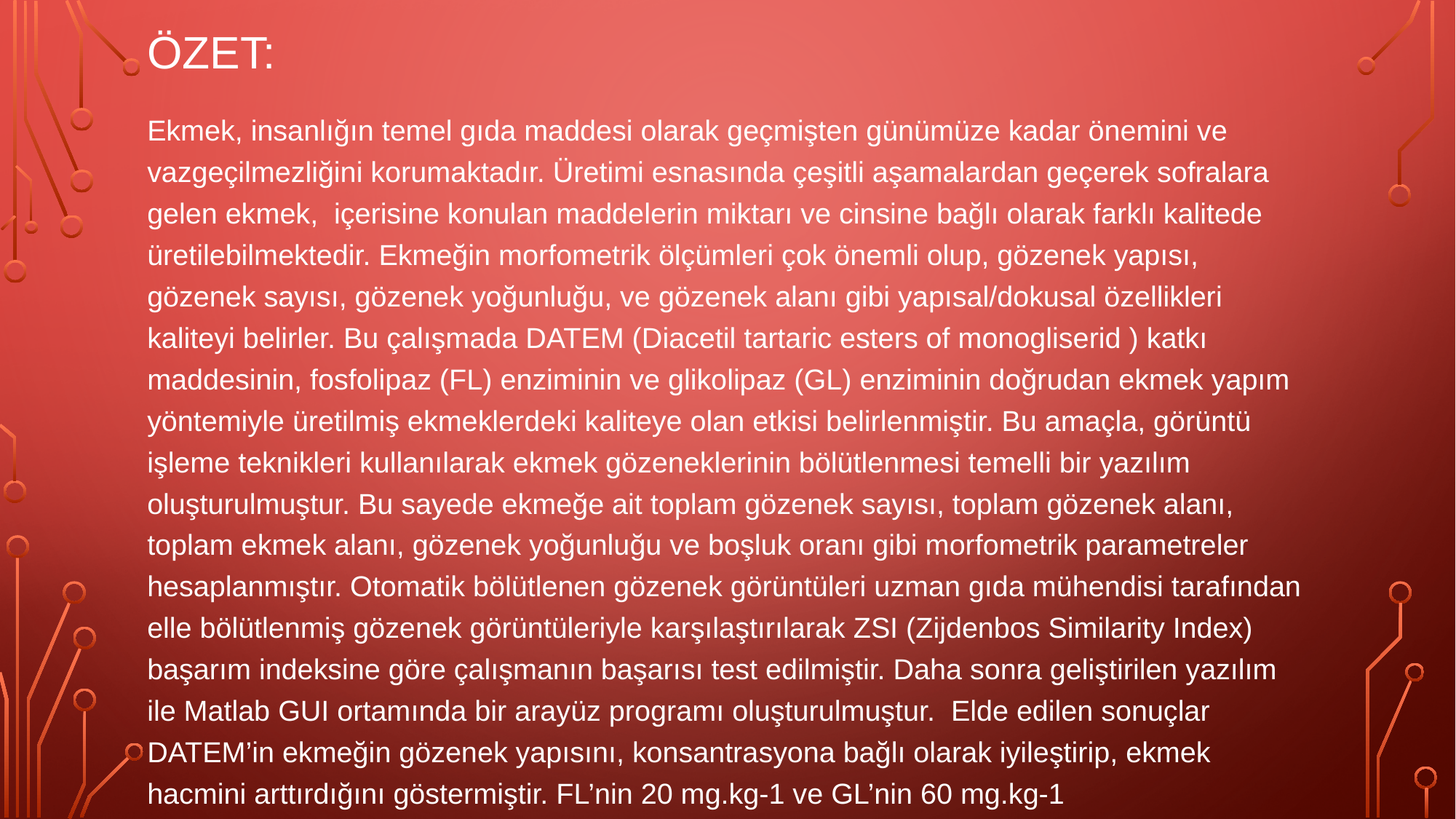

# ÖZET:
Ekmek, insanlığın temel gıda maddesi olarak geçmişten günümüze kadar önemini ve vazgeçilmezliğini korumaktadır. Üretimi esnasında çeşitli aşamalardan geçerek sofralara gelen ekmek,  içerisine konulan maddelerin miktarı ve cinsine bağlı olarak farklı kalitede üretilebilmektedir. Ekmeğin morfometrik ölçümleri çok önemli olup, gözenek yapısı, gözenek sayısı, gözenek yoğunluğu, ve gözenek alanı gibi yapısal/dokusal özellikleri kaliteyi belirler. Bu çalışmada DATEM (Diacetil tartaric esters of monogliserid ) katkı maddesinin, fosfolipaz (FL) enziminin ve glikolipaz (GL) enziminin doğrudan ekmek yapım yöntemiyle üretilmiş ekmeklerdeki kaliteye olan etkisi belirlenmiştir. Bu amaçla, görüntü işleme teknikleri kullanılarak ekmek gözeneklerinin bölütlenmesi temelli bir yazılım oluşturulmuştur. Bu sayede ekmeğe ait toplam gözenek sayısı, toplam gözenek alanı, toplam ekmek alanı, gözenek yoğunluğu ve boşluk oranı gibi morfometrik parametreler hesaplanmıştır. Otomatik bölütlenen gözenek görüntüleri uzman gıda mühendisi tarafından elle bölütlenmiş gözenek görüntüleriyle karşılaştırılarak ZSI (Zijdenbos Similarity Index) başarım indeksine göre çalışmanın başarısı test edilmiştir. Daha sonra geliştirilen yazılım ile Matlab GUI ortamında bir arayüz programı oluşturulmuştur.  Elde edilen sonuçlar DATEM’in ekmeğin gözenek yapısını, konsantrasyona bağlı olarak iyileştirip, ekmek hacmini arttırdığını göstermiştir. FL’nin 20 mg.kg-1 ve GL’nin 60 mg.kg-1 konsantrasyonlarında ise gözenek sayısı ve gözenek alanında artış olduğu da gözlemlenmiştir.